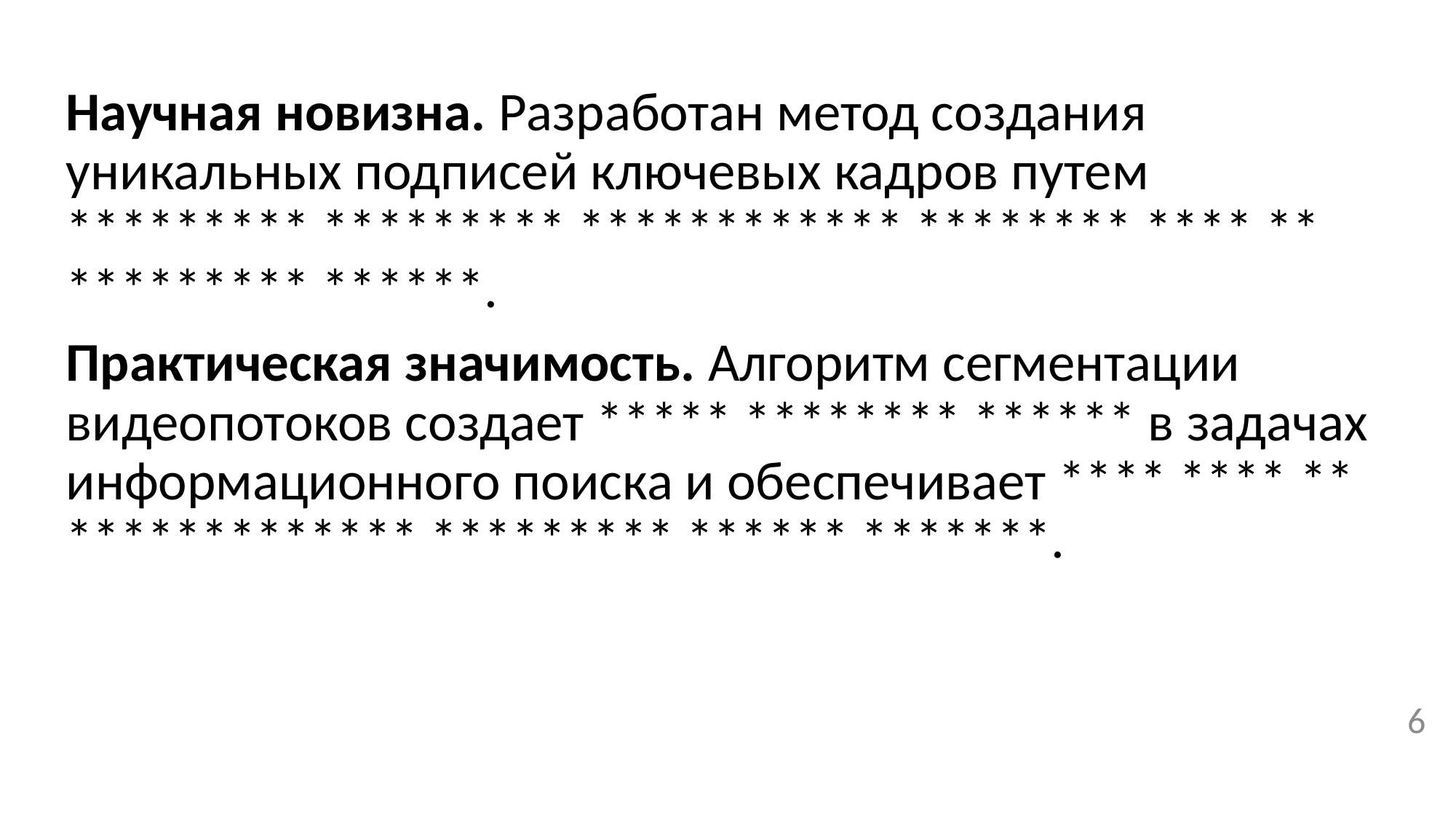

Научная новизна. Разработан метод создания уникальных подписей ключевых кадров путем ********* ********* ************ ******** **** ** ********* ******.
Практическая значимость. Алгоритм сегментации видеопотоков создает ***** ******** ****** в задачах информационного поиска и обеспечивает **** **** ** ************* ********* ****** *******.

6